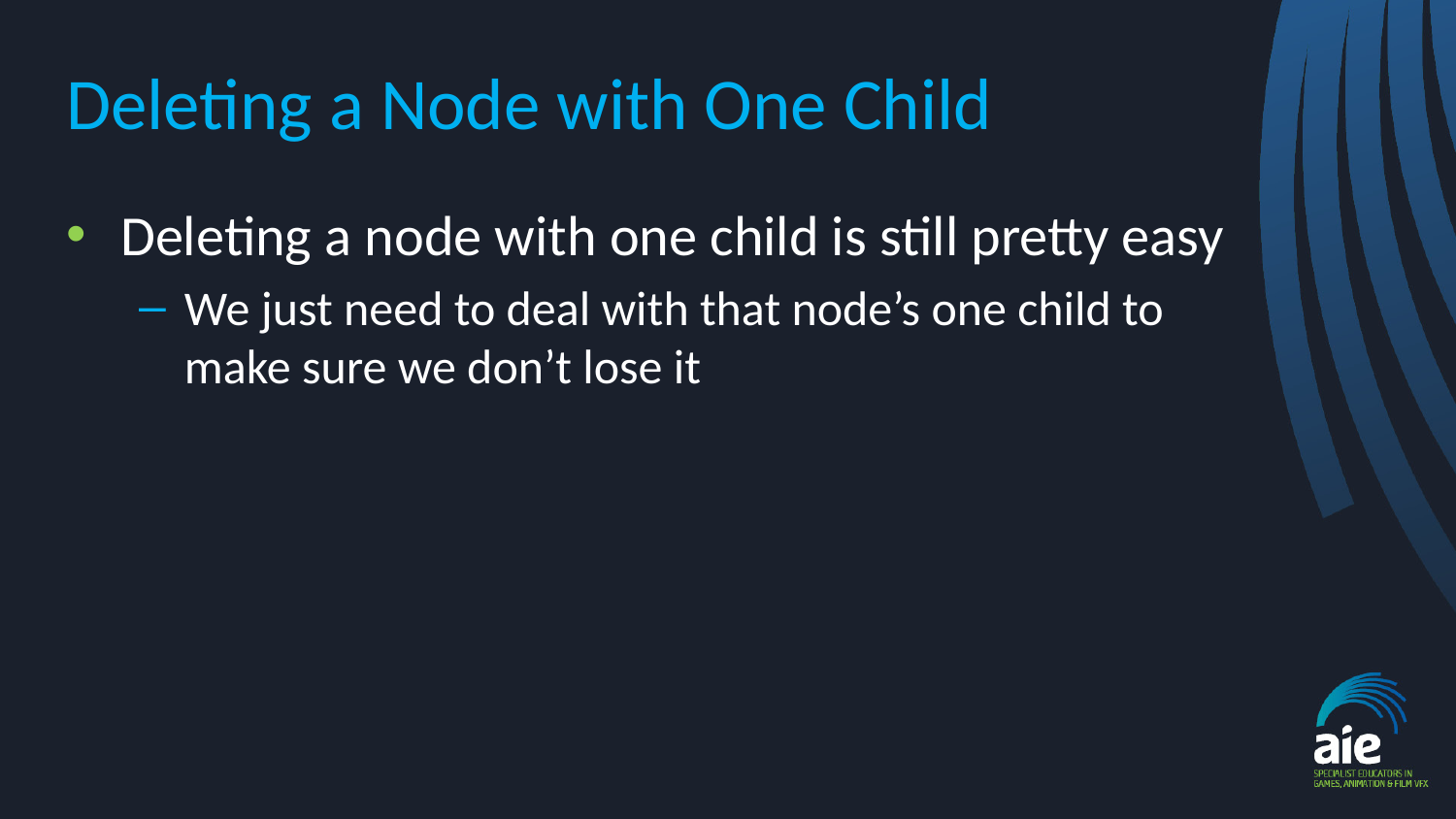

# Deleting a Node with One Child
Deleting a node with one child is still pretty easy
We just need to deal with that node’s one child to make sure we don’t lose it